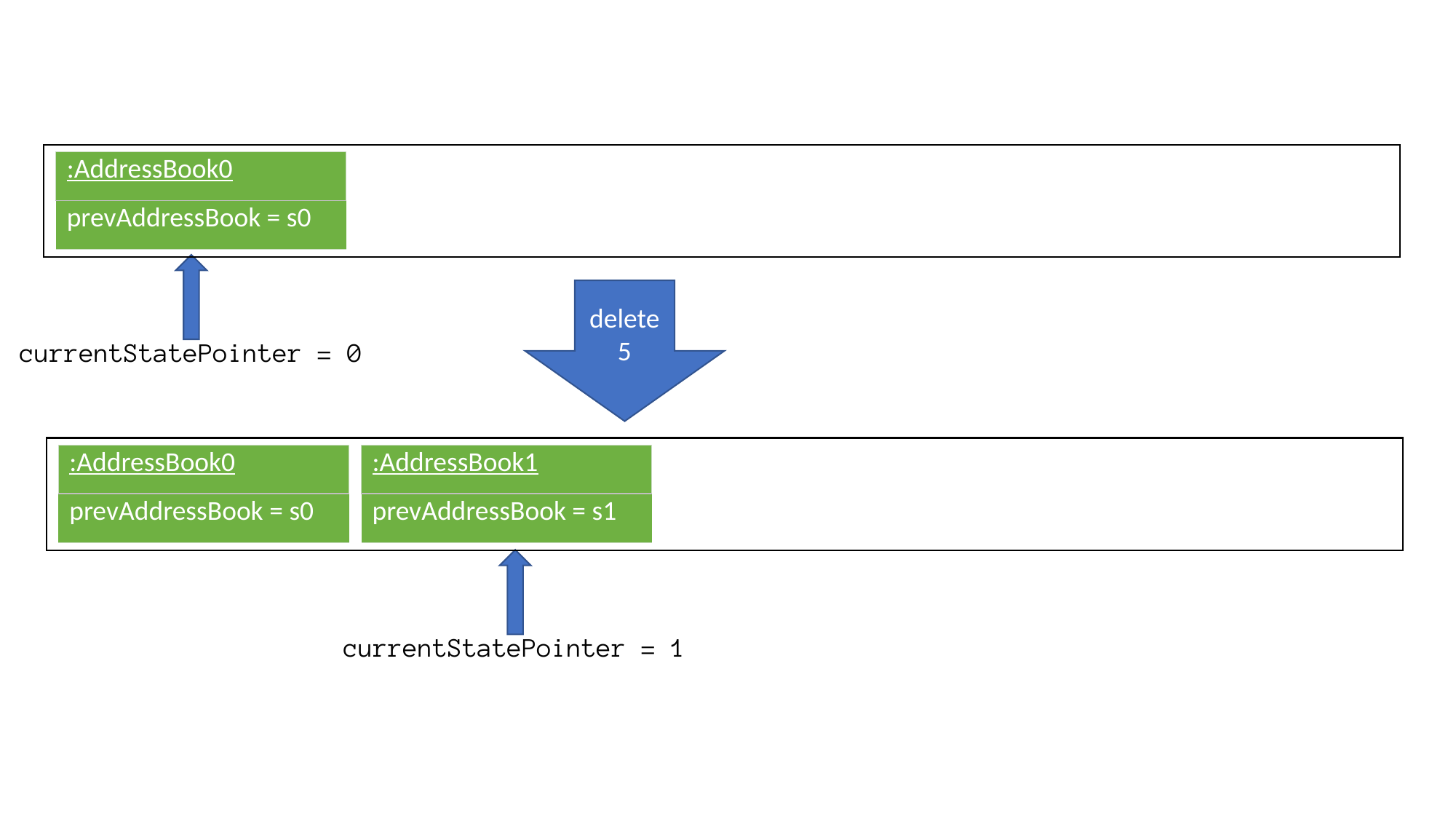

| :AddressBook0 |
| --- |
| prevAddressBook = s0 |

delete 5
currentStatePointer = 0

| :AddressBook1 |
| --- |
| prevAddressBook = s1 |
| :AddressBook0 |
| --- |
| prevAddressBook = s0 |

currentStatePointer = 1